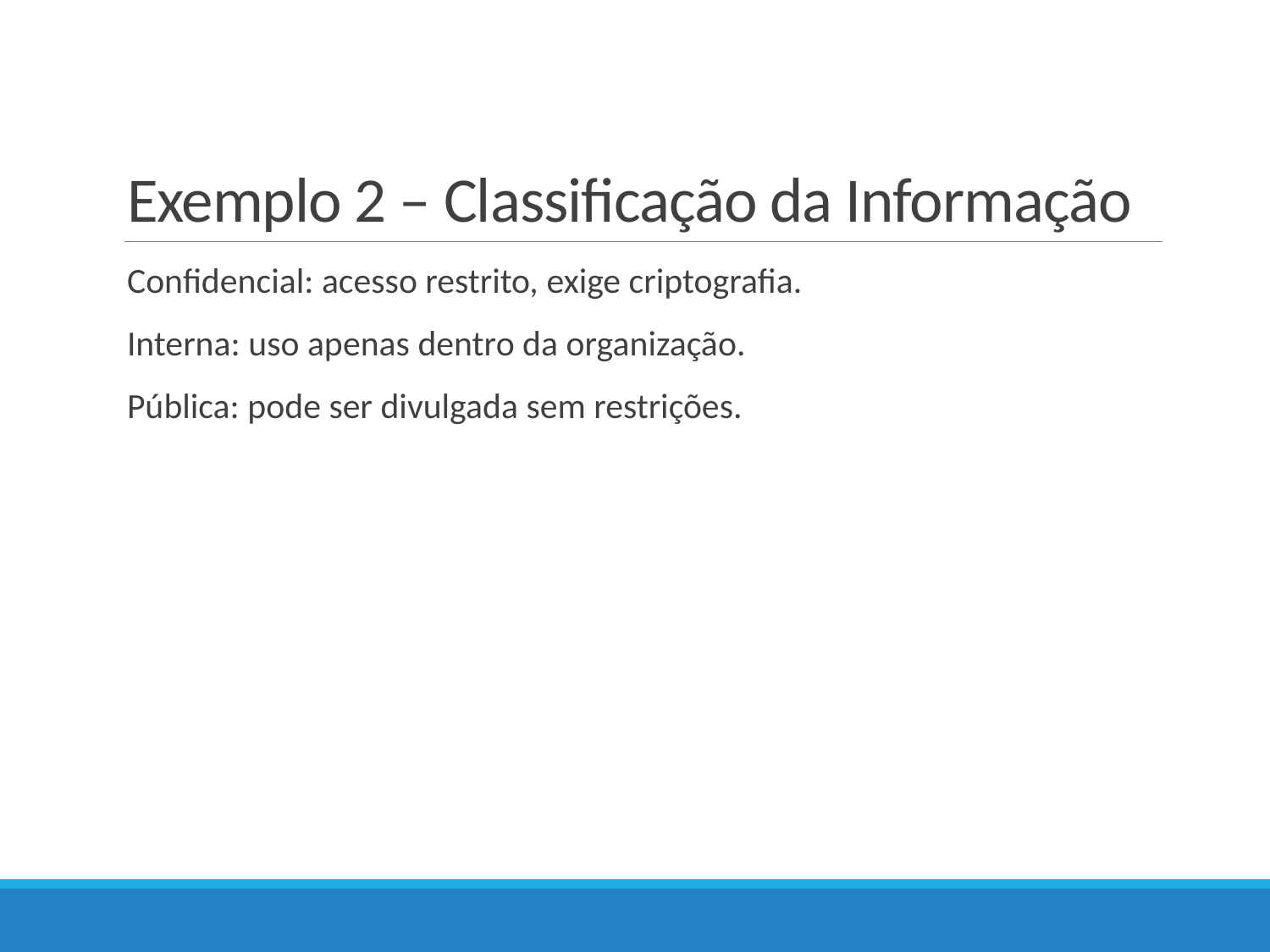

# Exemplo 2 – Classificação da Informação
Confidencial: acesso restrito, exige criptografia.
Interna: uso apenas dentro da organização.
Pública: pode ser divulgada sem restrições.